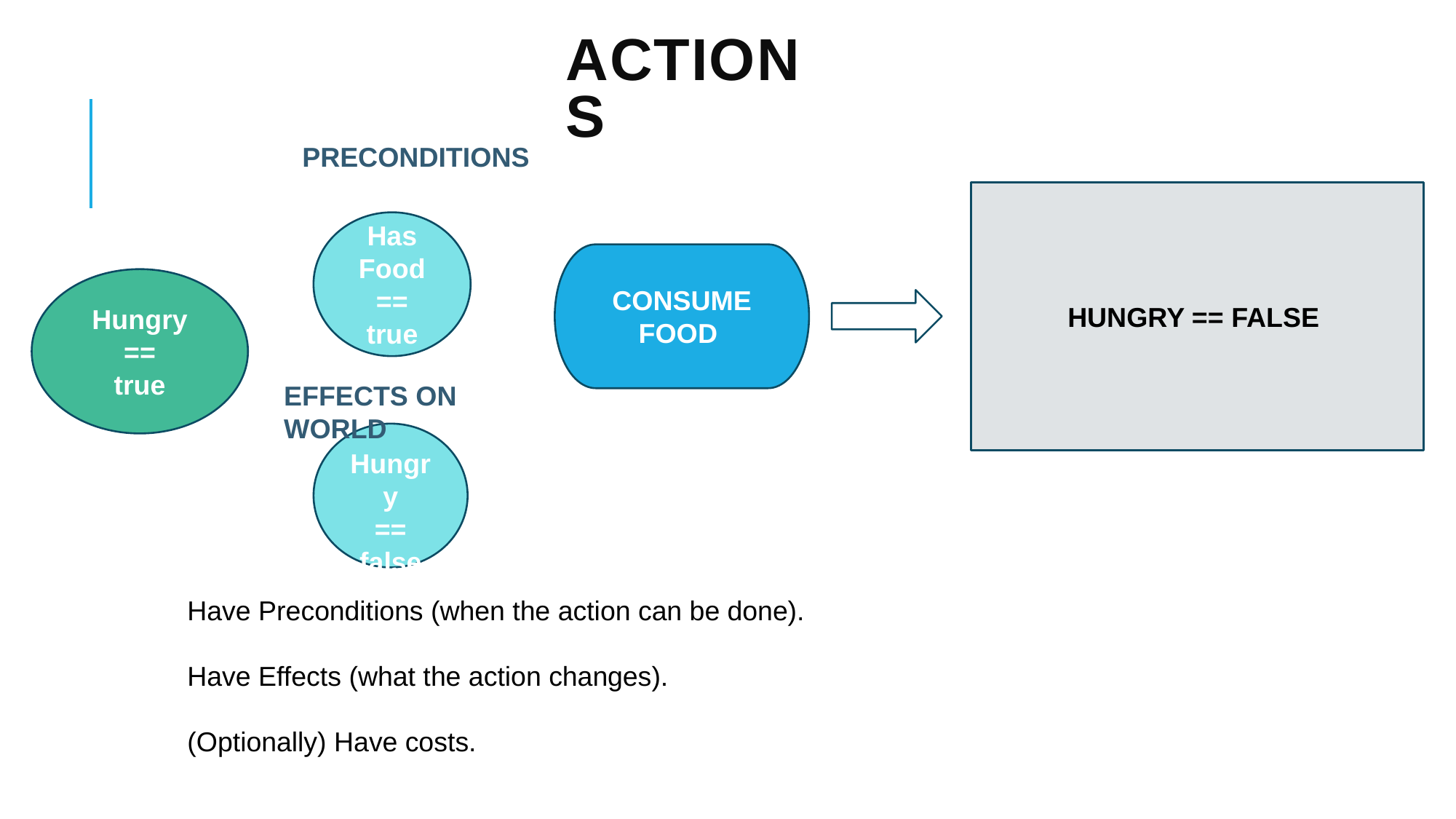

Actions
PRECONDITIONS
HUNGRY == FALSE
Has Food ==
true
CONSUME FOOD
Hungry
==
true

EFFECTS ON WORLD
 Hungry
==
false
Have Preconditions (when the action can be done).

Have Effects (what the action changes).

(Optionally) Have costs.